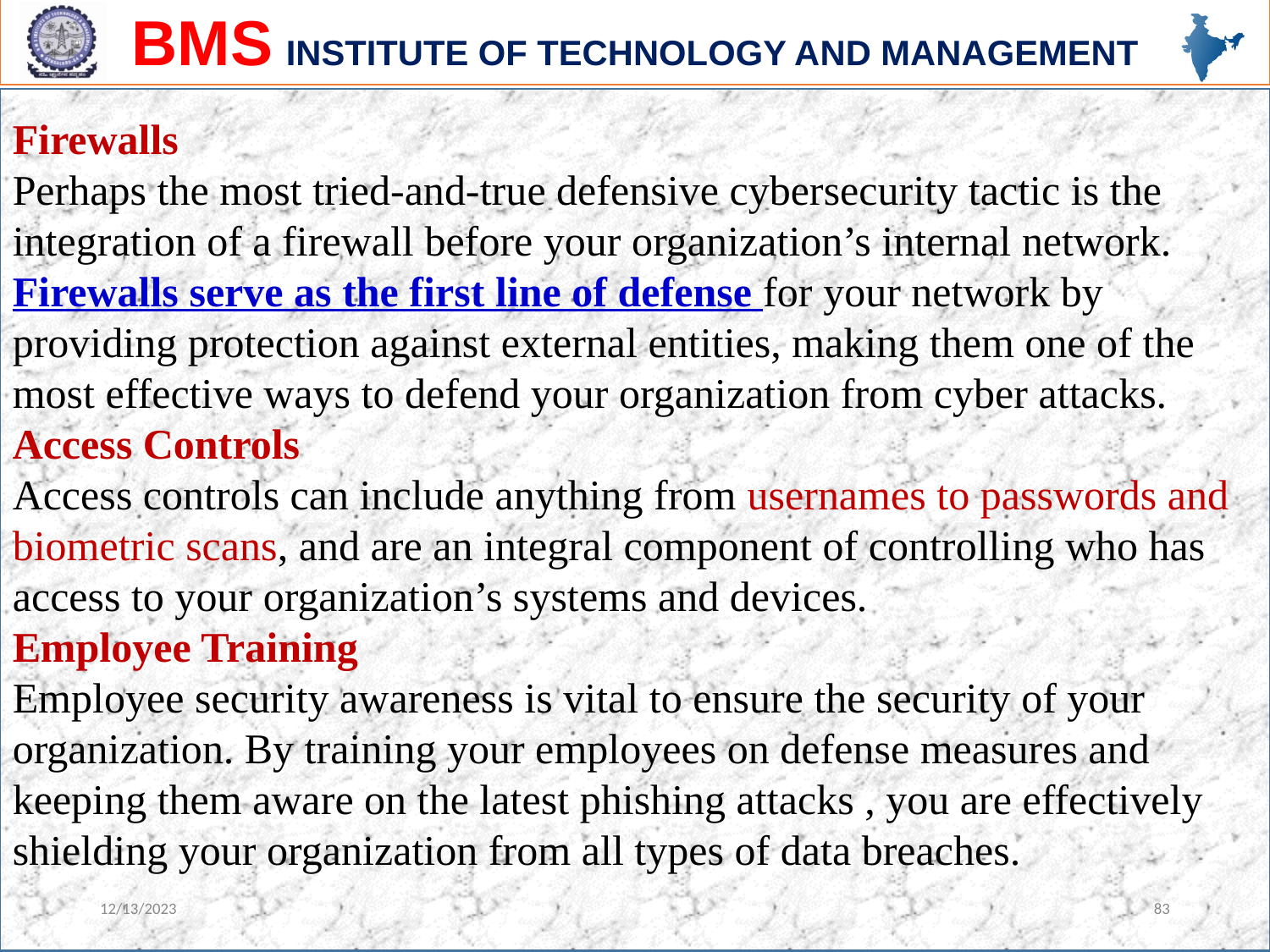

Firewalls
Perhaps the most tried-and-true defensive cybersecurity tactic is the integration of a firewall before your organization’s internal network. Firewalls serve as the first line of defense for your network by providing protection against external entities, making them one of the most effective ways to defend your organization from cyber attacks.
Access Controls
Access controls can include anything from usernames to passwords and biometric scans, and are an integral component of controlling who has access to your organization’s systems and devices.
Employee Training
Employee security awareness is vital to ensure the security of your organization. By training your employees on defense measures and keeping them aware on the latest phishing attacks , you are effectively shielding your organization from all types of data breaches.

12/13/2023
83